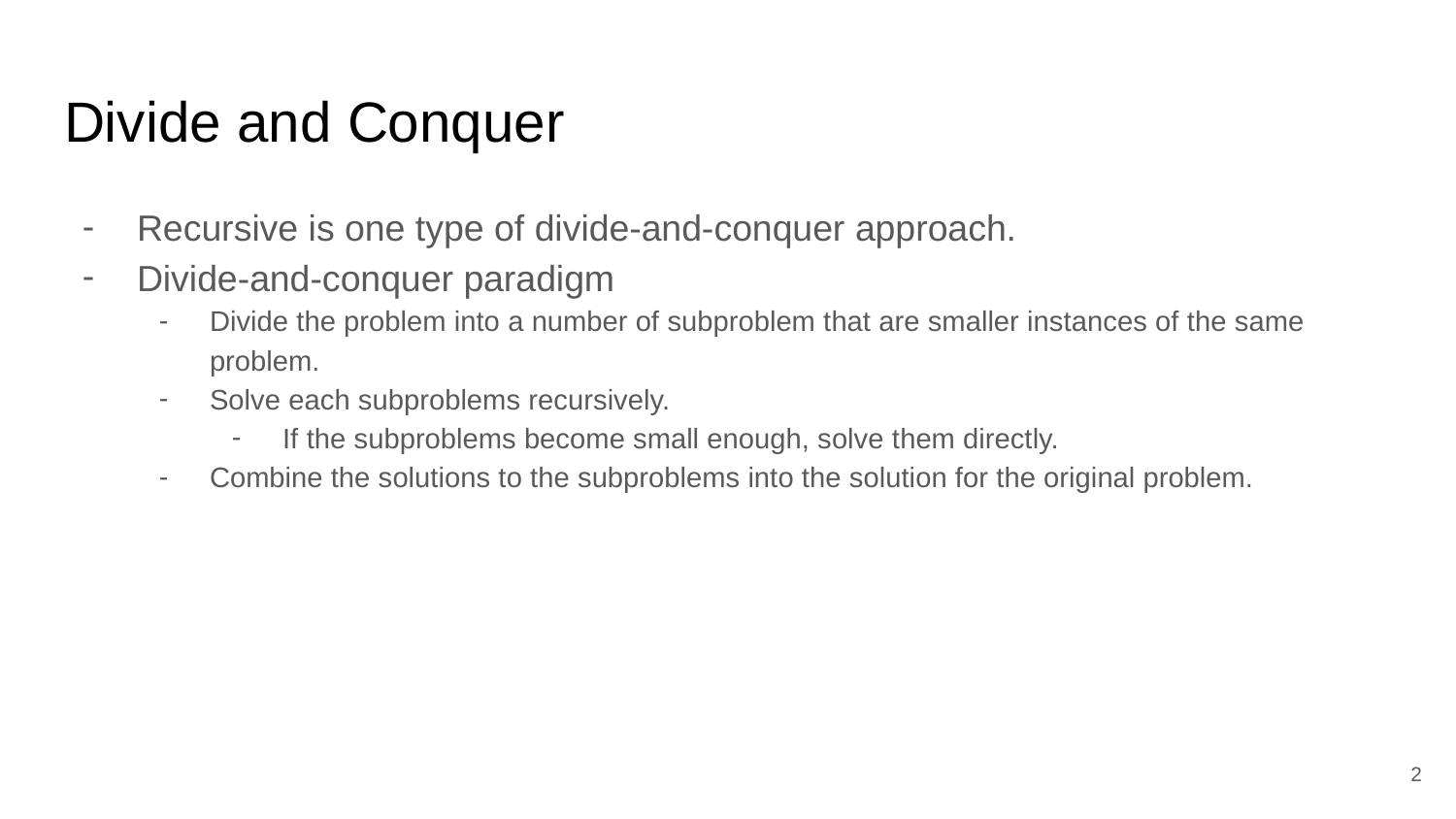

# Divide and Conquer
Recursive is one type of divide-and-conquer approach.
Divide-and-conquer paradigm
Divide the problem into a number of subproblem that are smaller instances of the same problem.
Solve each subproblems recursively.
If the subproblems become small enough, solve them directly.
Combine the solutions to the subproblems into the solution for the original problem.
2